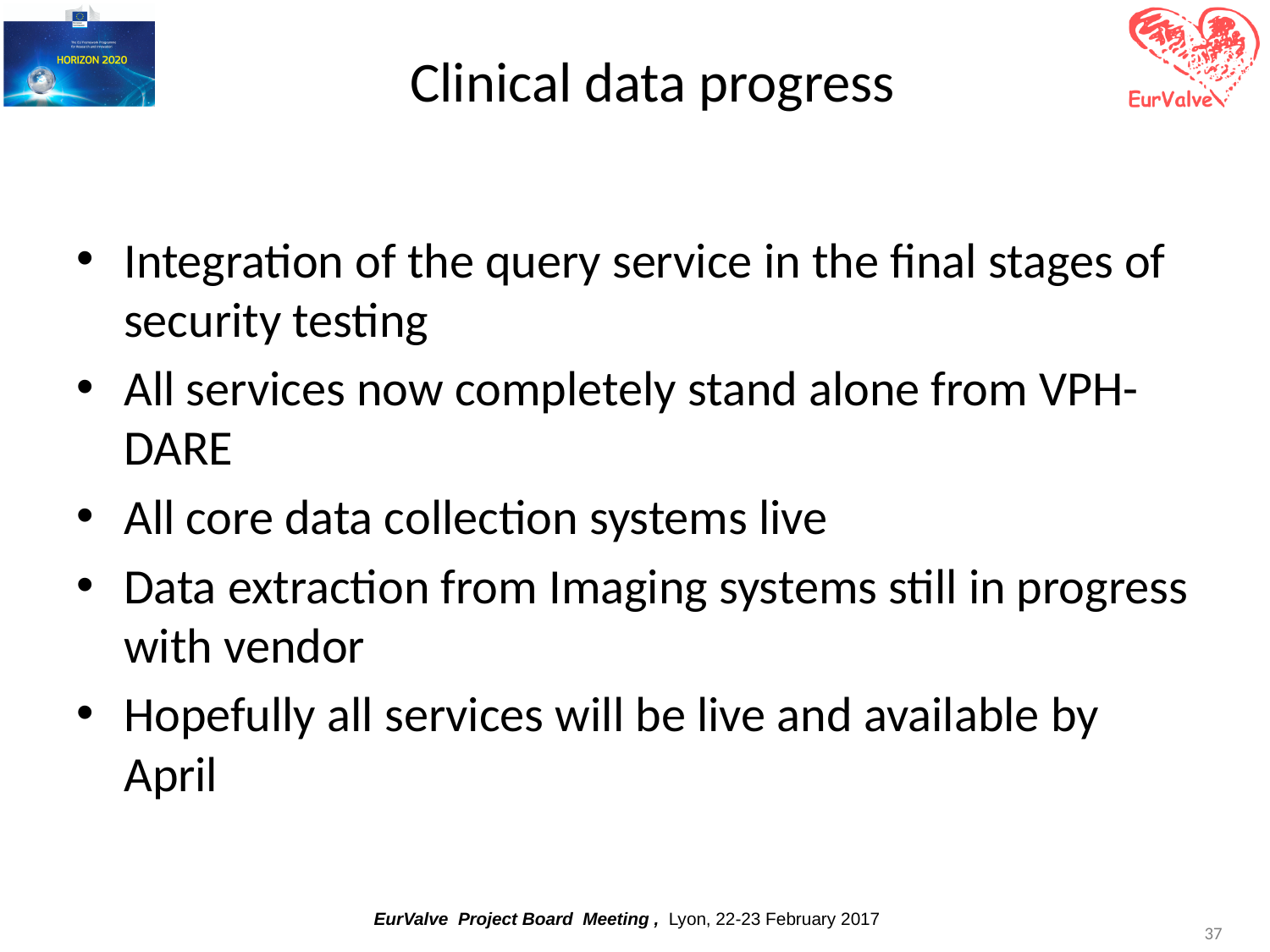

Clinical data progress
Integration of the query service in the final stages of security testing
All services now completely stand alone from VPH-DARE
All core data collection systems live
Data extraction from Imaging systems still in progress with vendor
Hopefully all services will be live and available by April